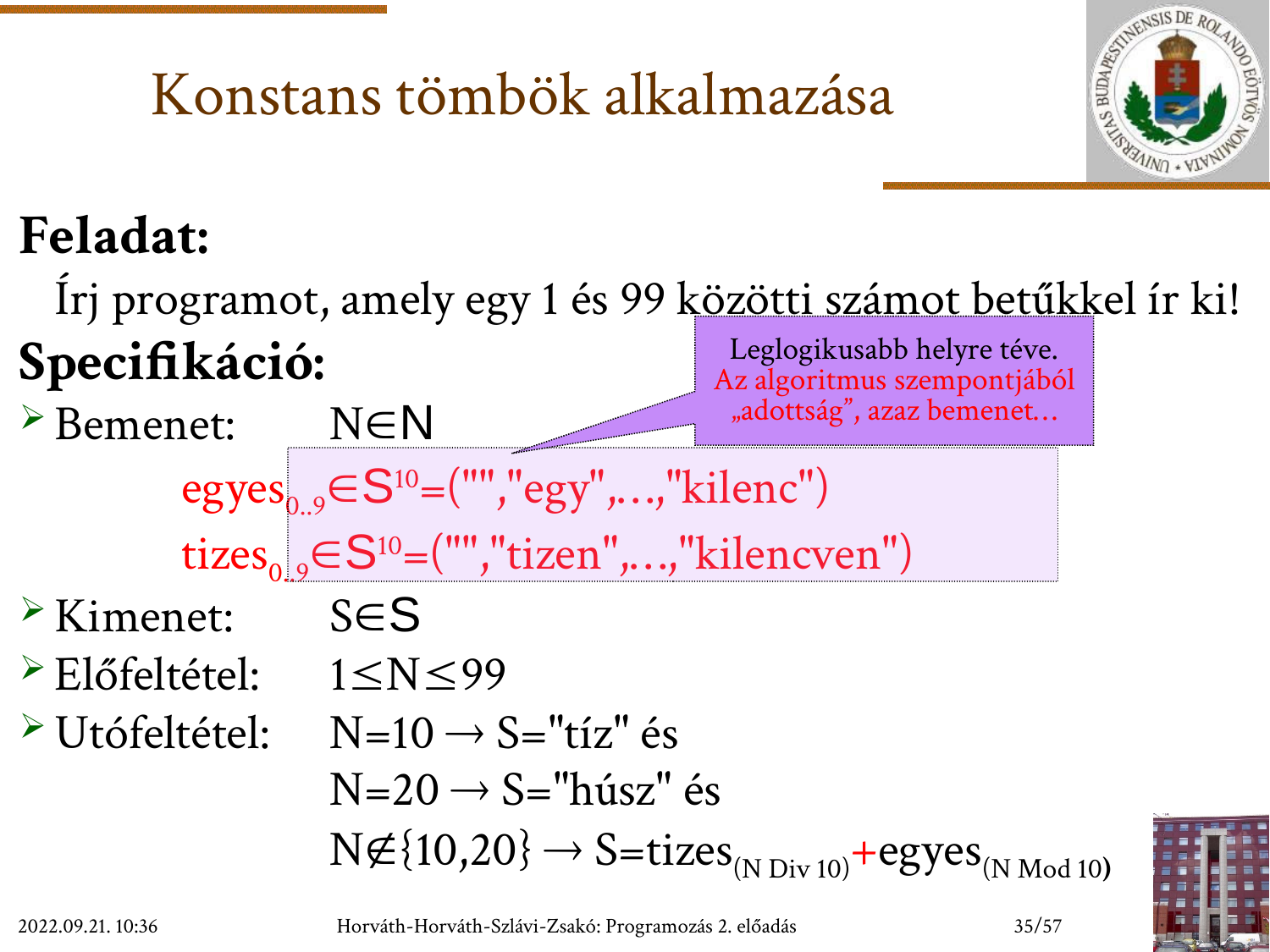

# Konstans tömbök alkalmazása
Feladat:
	Írj programot, amely egy 1 és 99 közötti számot betűkkel ír ki!
Specifikáció:
Bemenet:	N∈N
		egyes0..9∈S10=("","egy",…,"kilenc")
		tizes0..9∈S10=("","tizen",…,"kilencven")
Kimenet:	S∈S
Előfeltétel:	1≤N≤99
Utófeltétel:	N=10 → S="tíz" és
	N=20 → S="húsz" és
	N∉{10,20} → S=tizes(N Div 10)+egyes(N Mod 10)

Leglogikusabb helyre téve.
Az algoritmus szempontjából „adottság”, azaz bemenet…

2022.09.21. 10:36
Horváth-Horváth-Szlávi-Zsakó: Programozás 2. előadás
35/57